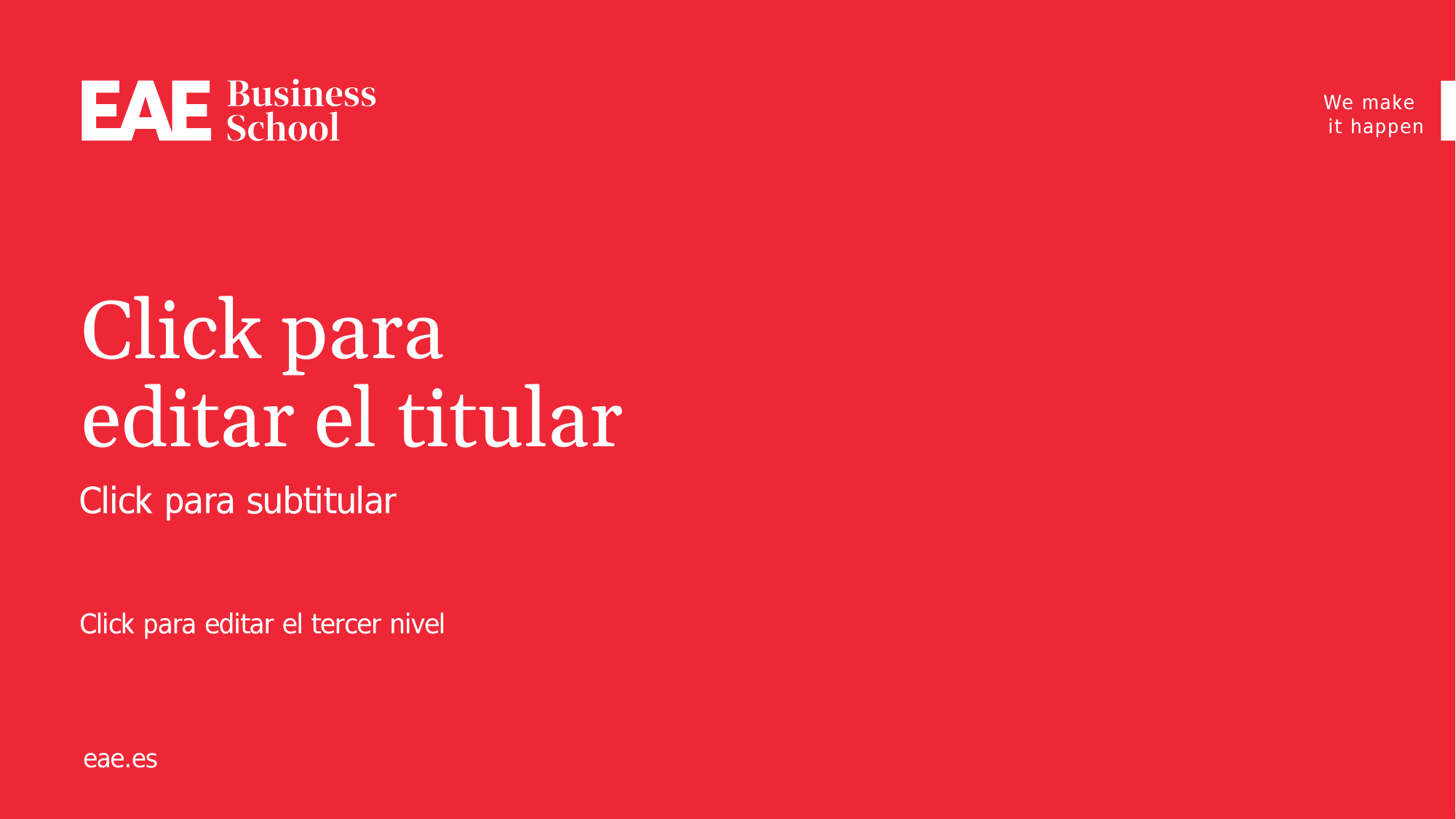

# Click para editar el titular
Click para subtitular
Click para editar el tercer nivel